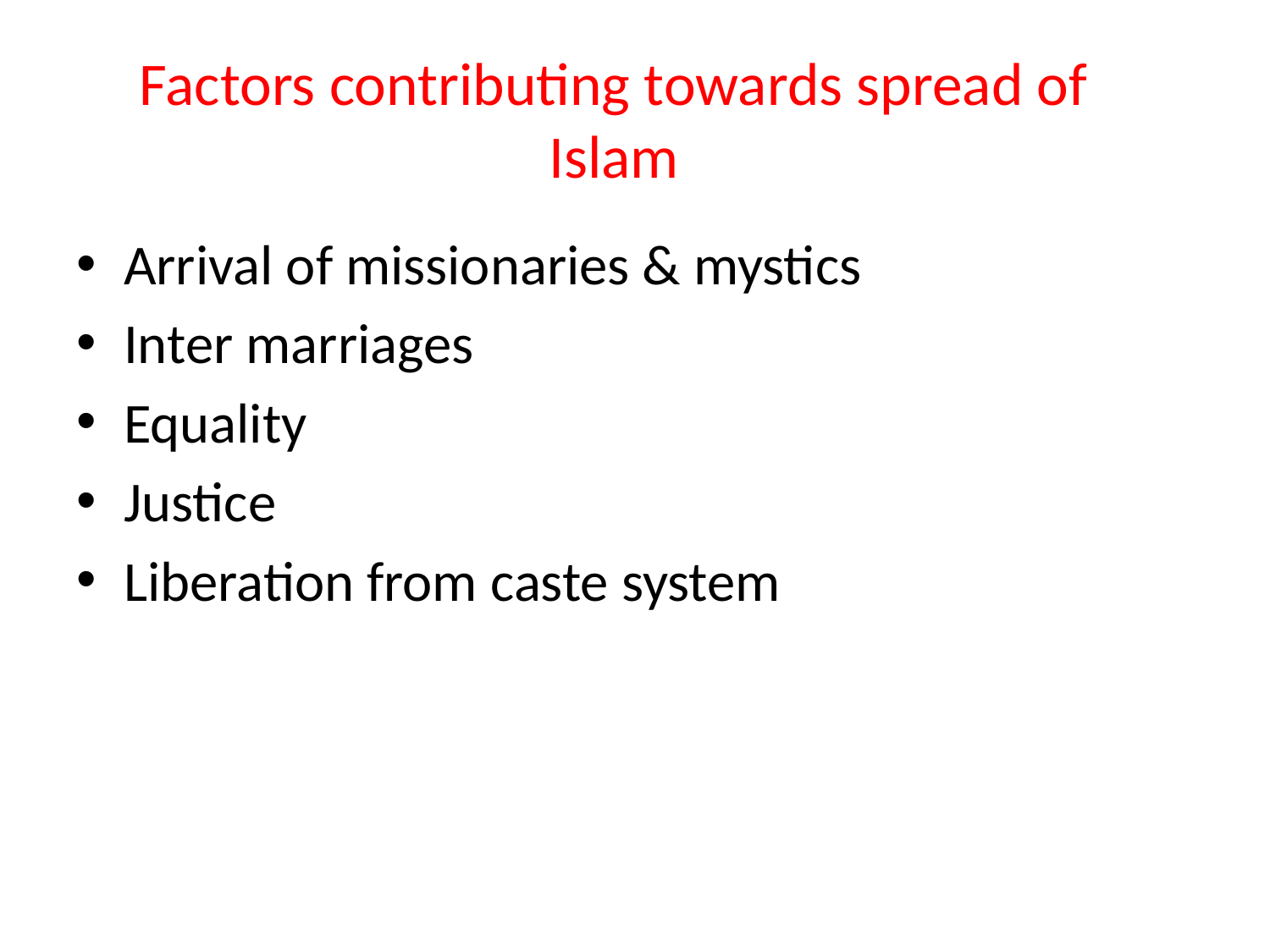

# Factors contributing towards spread of Islam
Arrival of missionaries & mystics
Inter marriages
Equality
Justice
Liberation from caste system